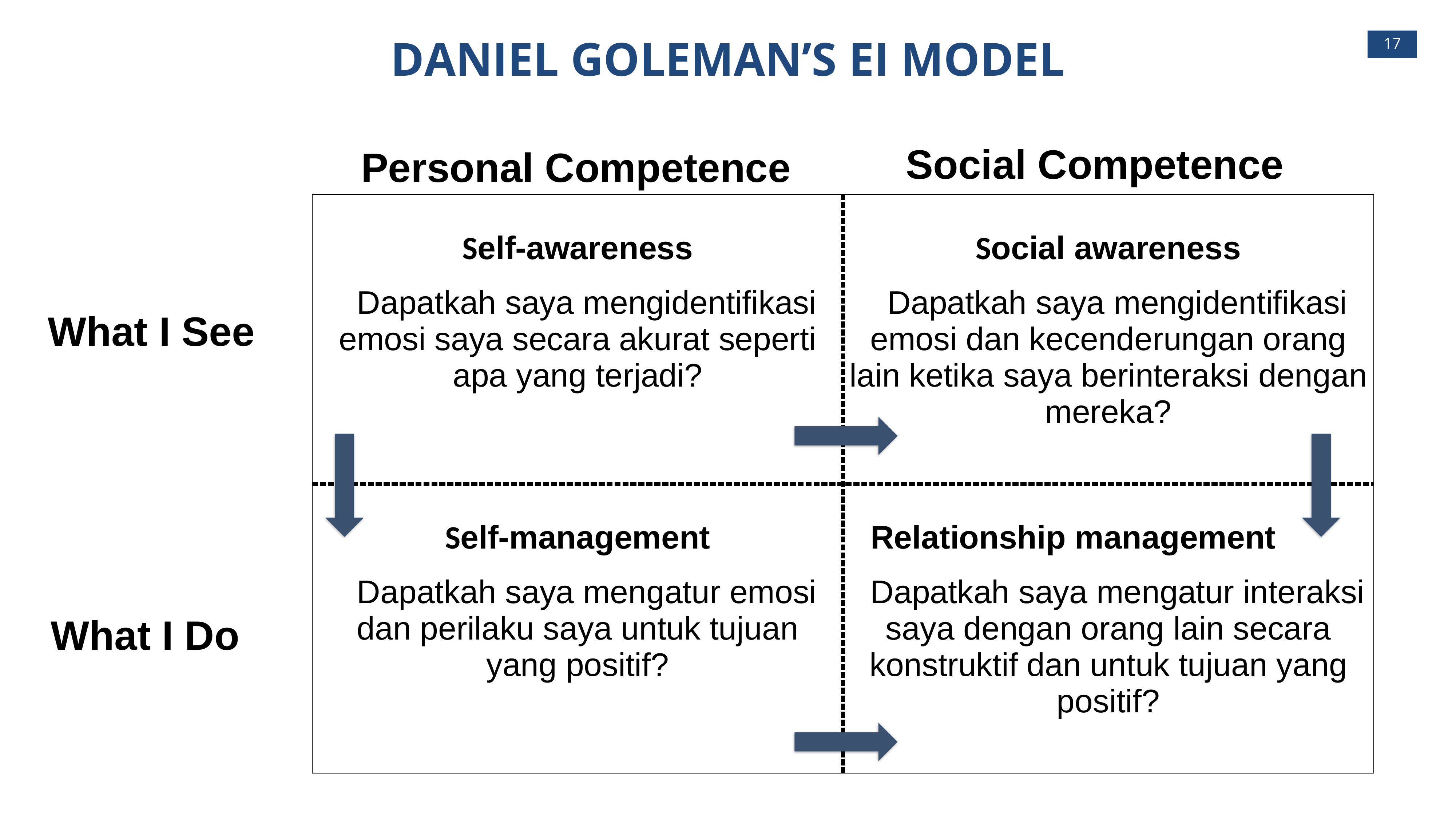

DANIEL GOLEMAN’S EI MODEL
17
Social Competence
Personal Competence
| Self-awareness Dapatkah saya mengidentifikasi emosi saya secara akurat seperti apa yang terjadi? | Social awareness Dapatkah saya mengidentifikasi emosi dan kecenderungan orang lain ketika saya berinteraksi dengan mereka? |
| --- | --- |
| Self-management Dapatkah saya mengatur emosi dan perilaku saya untuk tujuan yang positif? | Relationship management Dapatkah saya mengatur interaksi saya dengan orang lain secara konstruktif dan untuk tujuan yang positif? |
What I See

What I Do